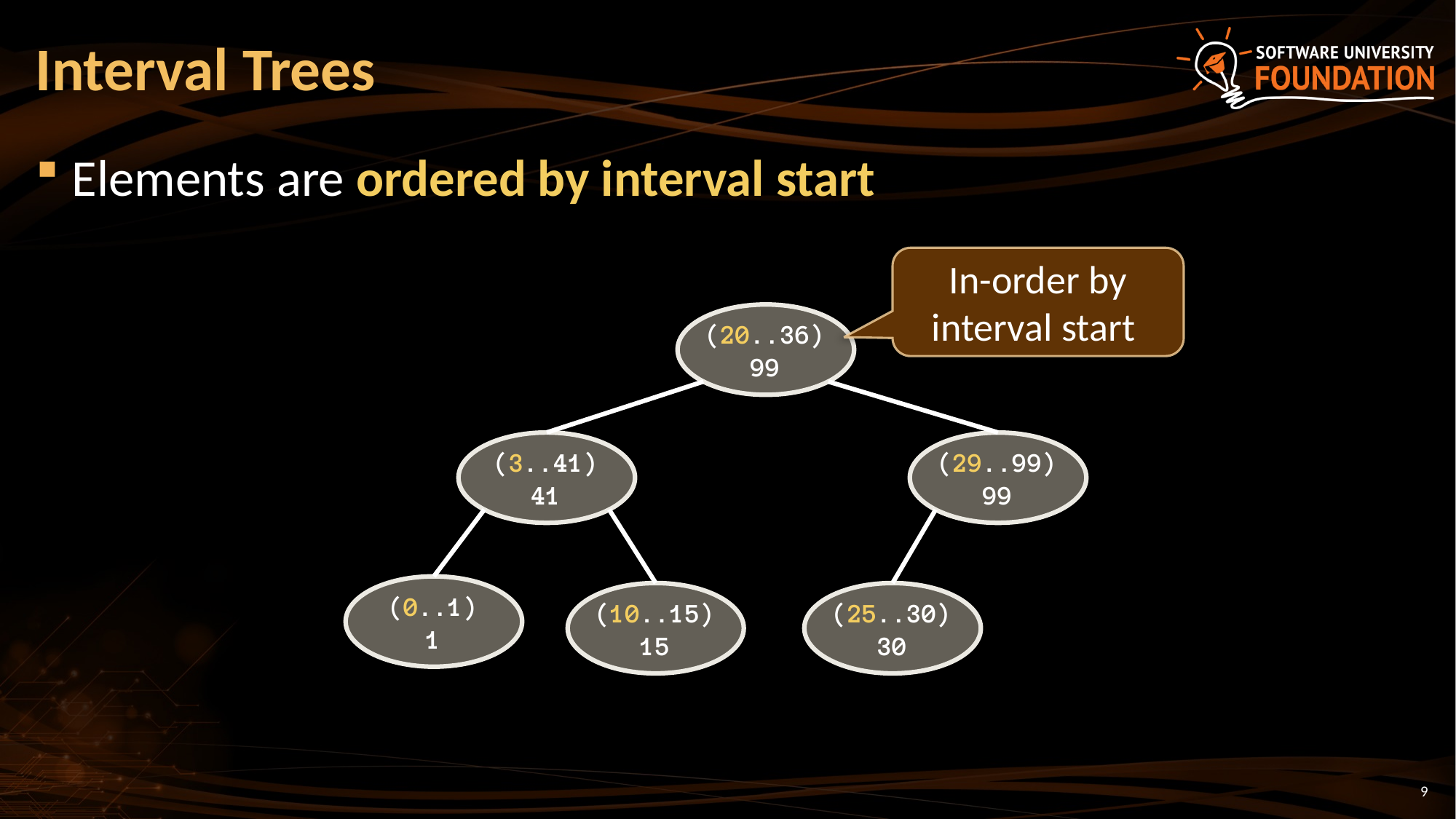

# Interval Trees
Elements are ordered by interval start
In-order by interval start
(20..36)
99
(3..41)
41
(29..99)
99
(0..1)
1
(10..15)
15
(25..30)
30
9